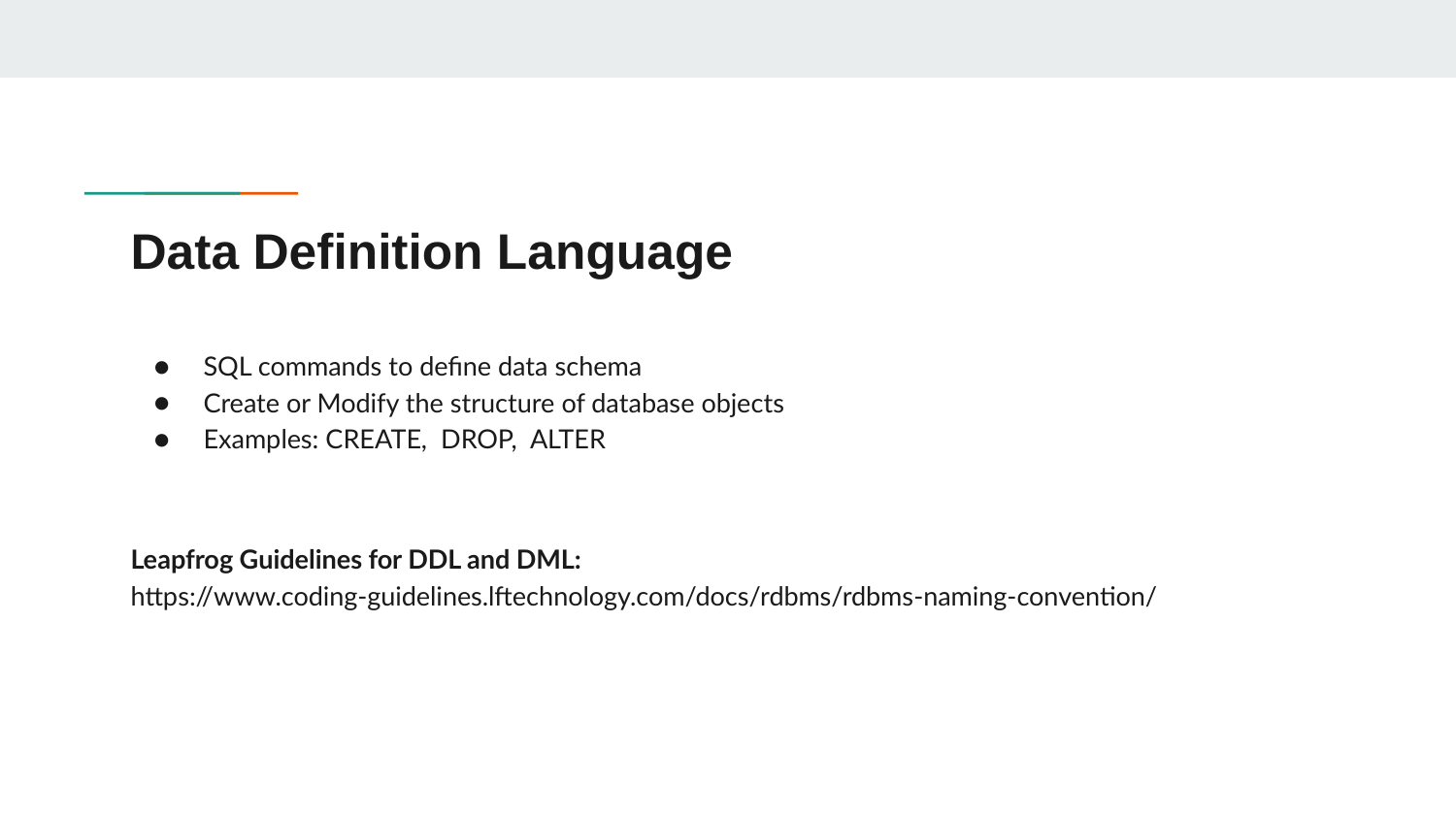

# Data Definition Language
SQL commands to define data schema
Create or Modify the structure of database objects
Examples: CREATE,  DROP,  ALTER

Leapfrog Guidelines for DDL and DML: https://www.coding-guidelines.lftechnology.com/docs/rdbms/rdbms-naming-convention/